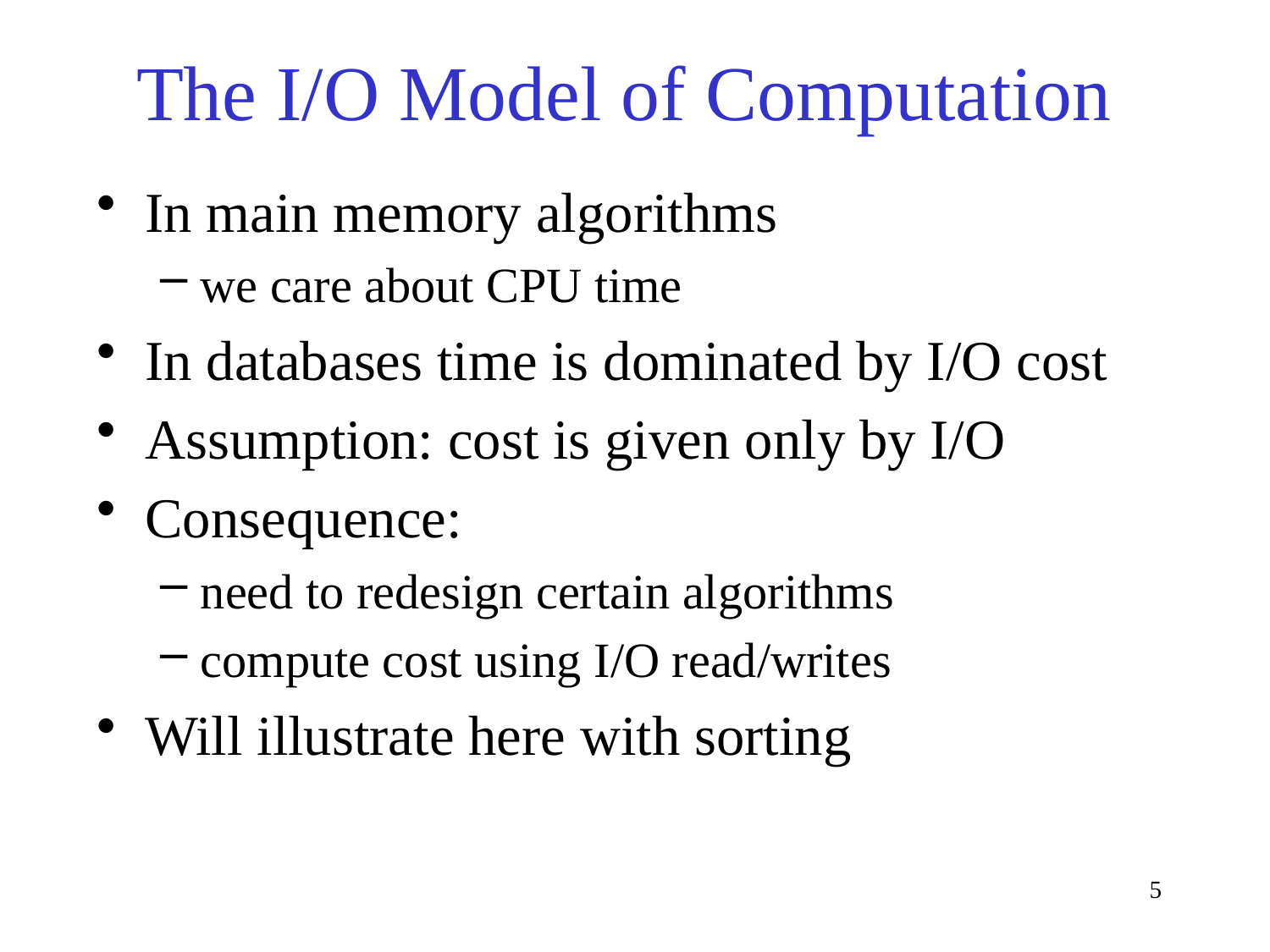

# The I/O Model of Computation
In main memory algorithms
we care about CPU time
In databases time is dominated by I/O cost
Assumption: cost is given only by I/O
Consequence:
need to redesign certain algorithms
compute cost using I/O read/writes
Will illustrate here with sorting
5